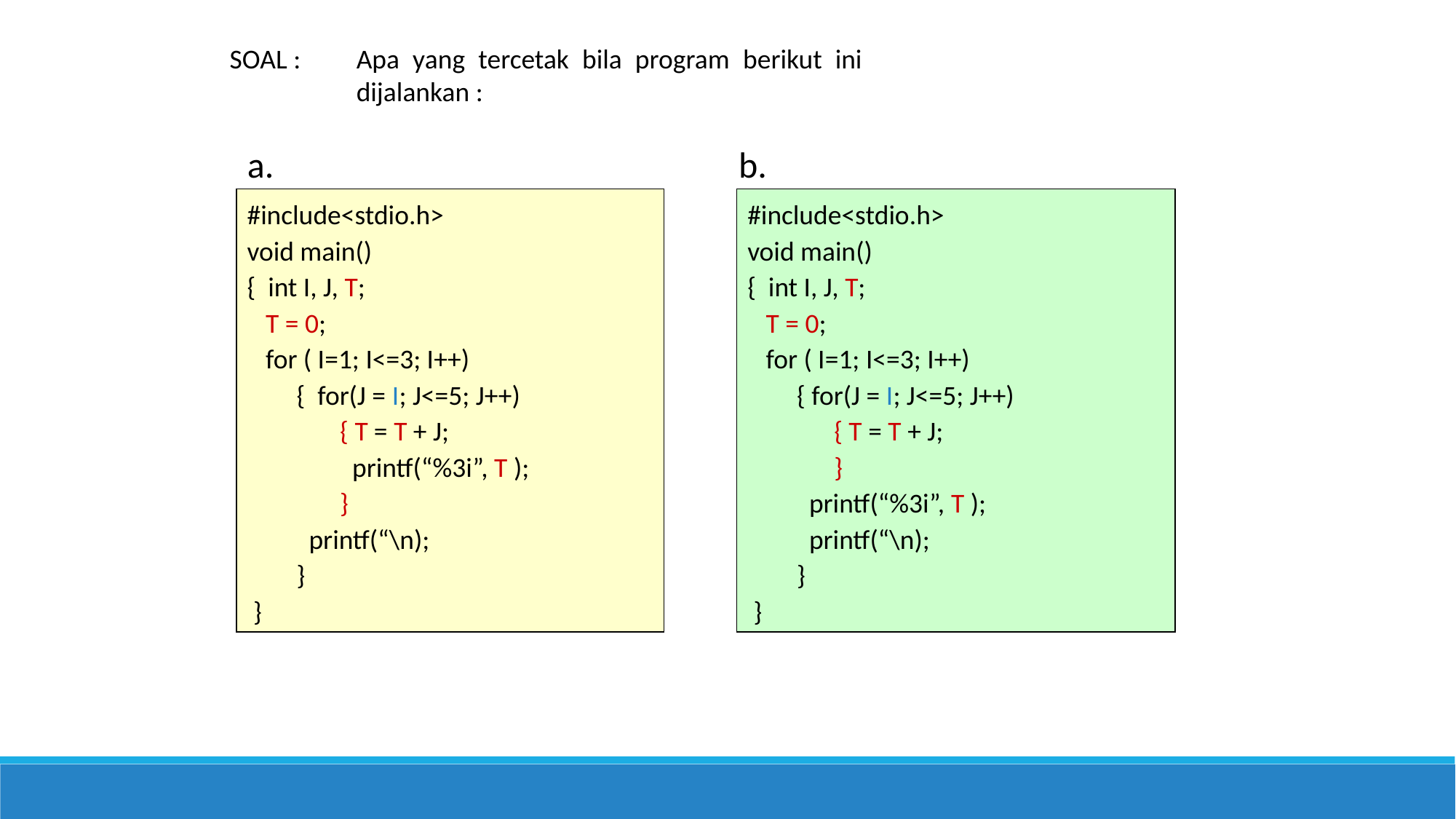

SOAL :
Apa yang tercetak bila program berikut ini dijalankan :
a.
b.
#include<stdio.h>
void main()
{  int I, J, T;
   T = 0;
   for ( I=1; I<=3; I++)
        {  for(J = I; J<=5; J++)
               { T = T + J;
                 printf(“%3i”, T );
               }
          printf(“\n);
        }
 }
#include<stdio.h>
void main()
{  int I, J, T;
   T = 0;
   for ( I=1; I<=3; I++)
        { for(J = I; J<=5; J++)
              { T = T + J;
              }
          printf(“%3i”, T );
          printf(“\n);
        }
 }